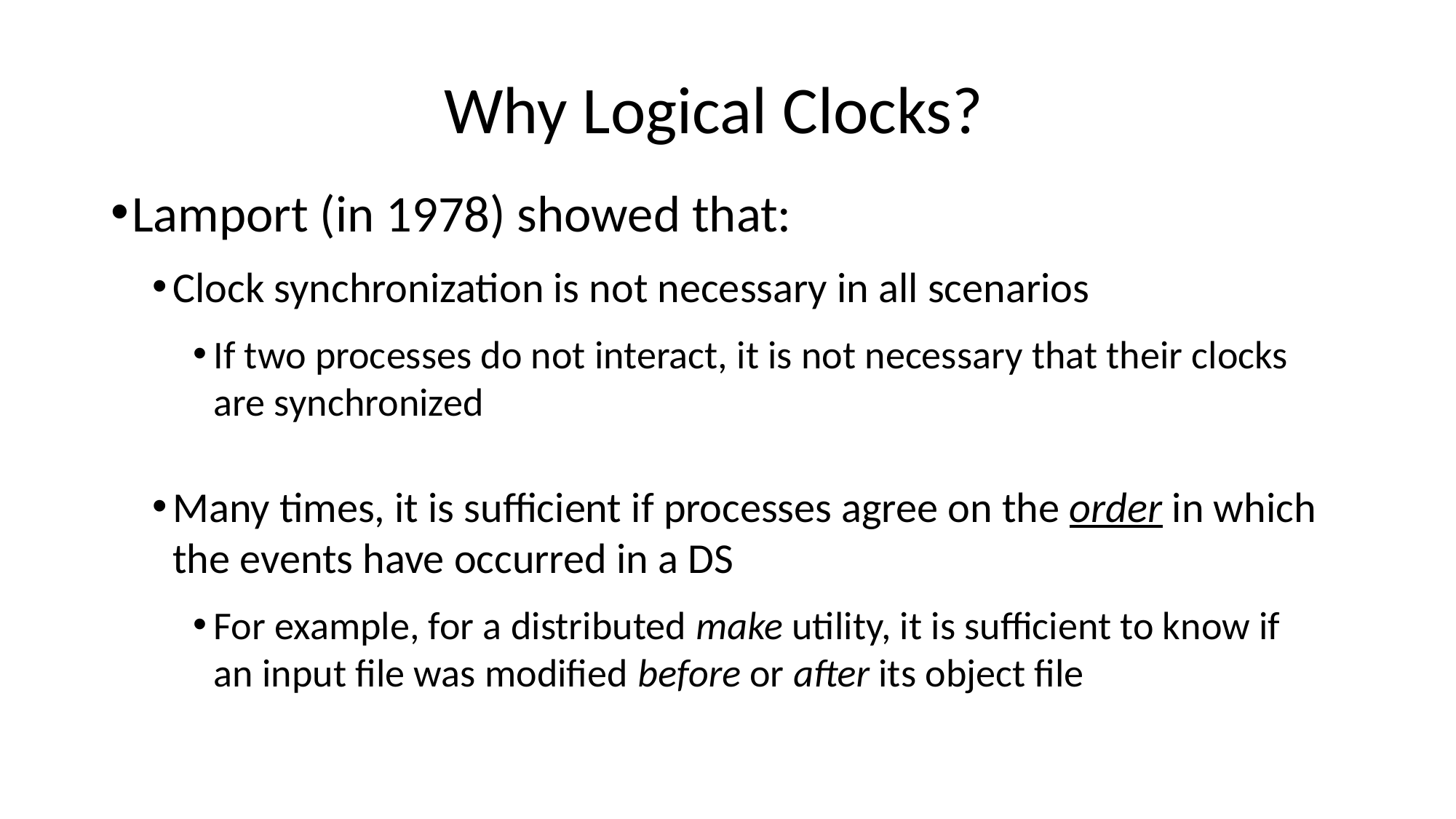

# Why Logical Clocks?
Lamport (in 1978) showed that:
Clock synchronization is not necessary in all scenarios
If two processes do not interact, it is not necessary that their clocks are synchronized

Many times, it is sufficient if processes agree on the order in which the events have occurred in a DS
For example, for a distributed make utility, it is sufficient to know if an input file was modified before or after its object file